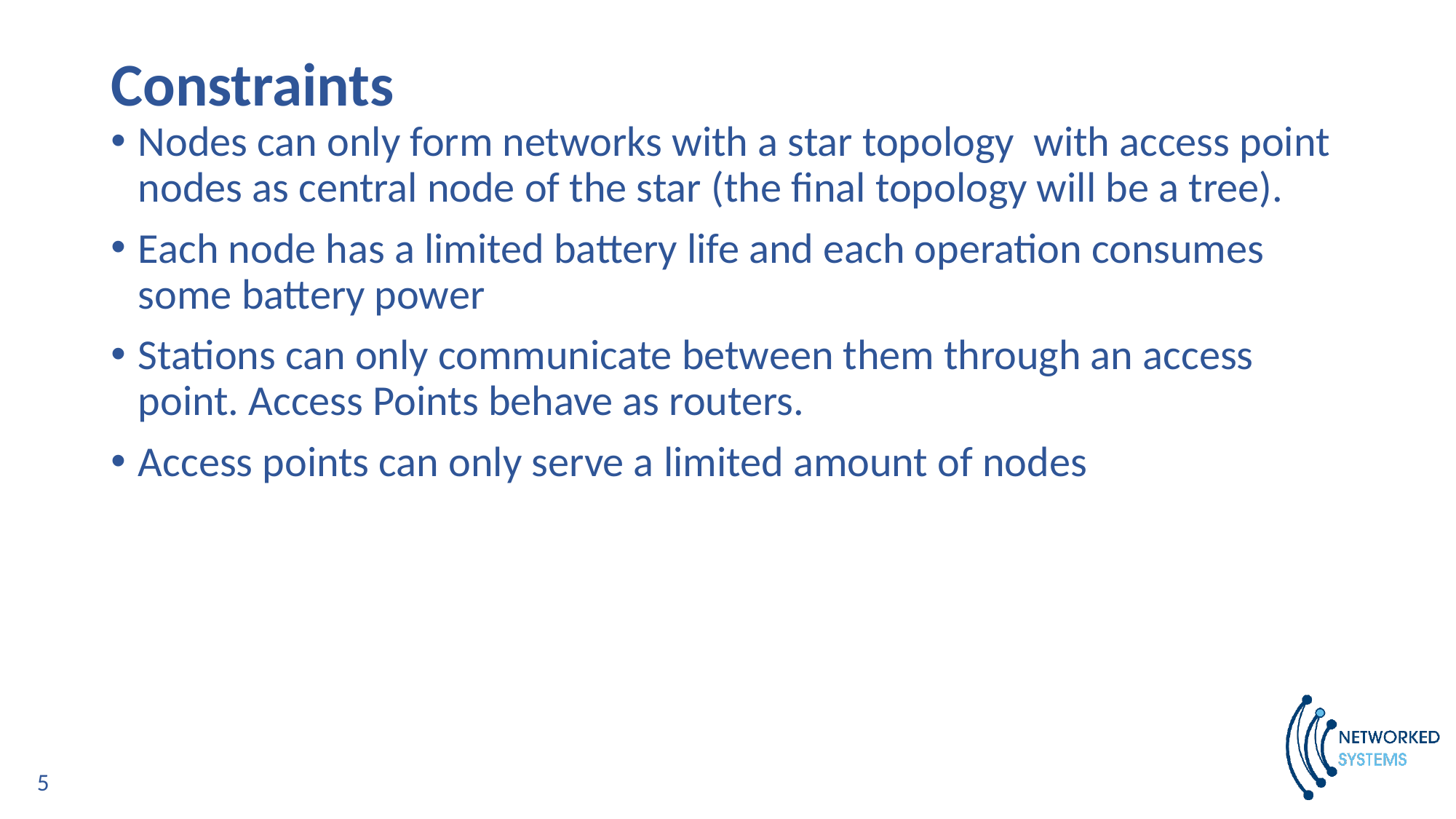

# Constraints
Nodes can only form networks with a star topology  with access point nodes as central node of the star (the final topology will be a tree).
Each node has a limited battery life and each operation consumes some battery power
Stations can only communicate between them through an access point. Access Points behave as routers.
Access points can only serve a limited amount of nodes